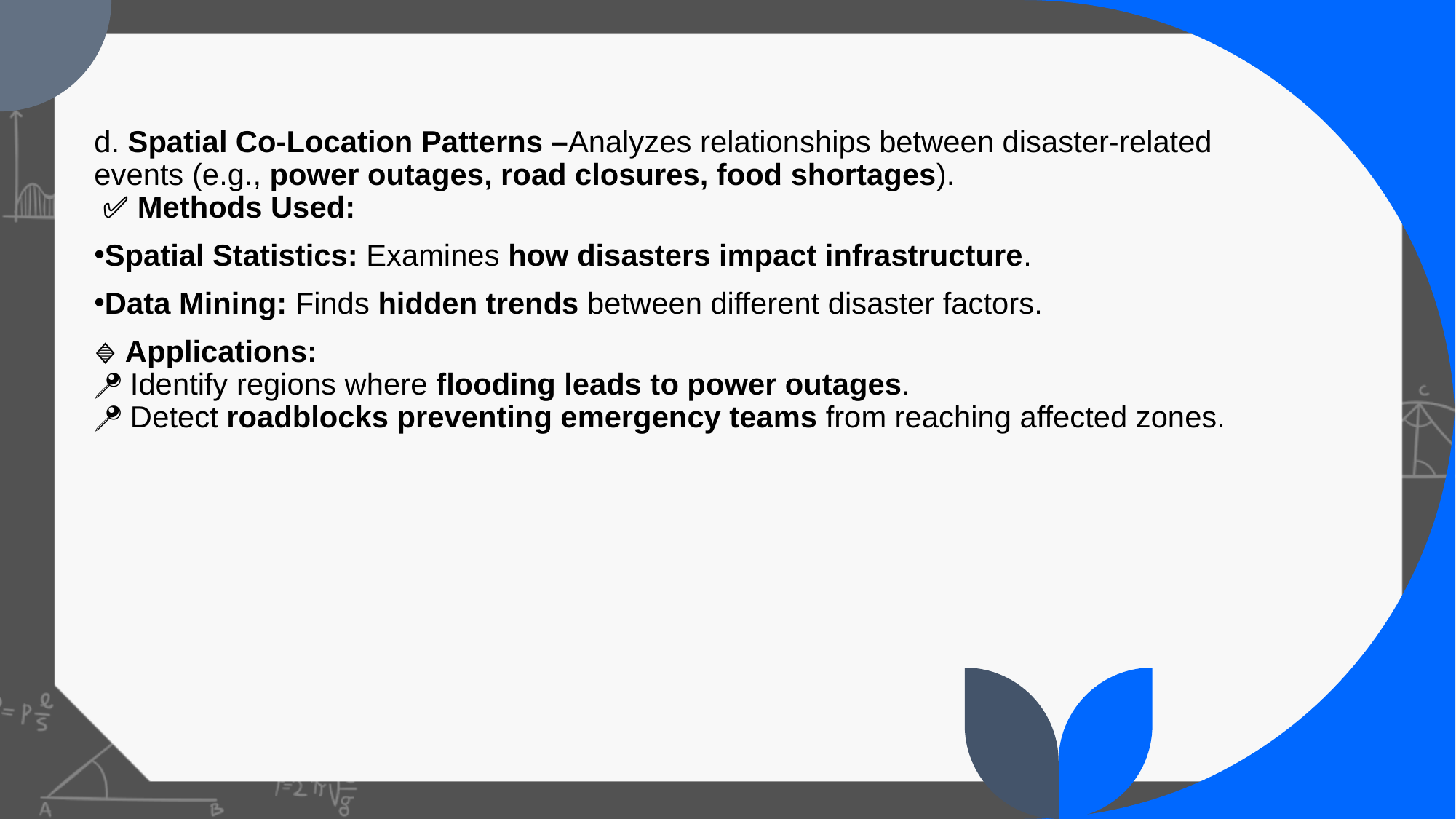

#
d. Spatial Co-Location Patterns –Analyzes relationships between disaster-related events (e.g., power outages, road closures, food shortages).
 ✅ Methods Used:
Spatial Statistics: Examines how disasters impact infrastructure.
Data Mining: Finds hidden trends between different disaster factors.
🔹 Applications:
📍 Identify regions where flooding leads to power outages.
📍 Detect roadblocks preventing emergency teams from reaching affected zones.